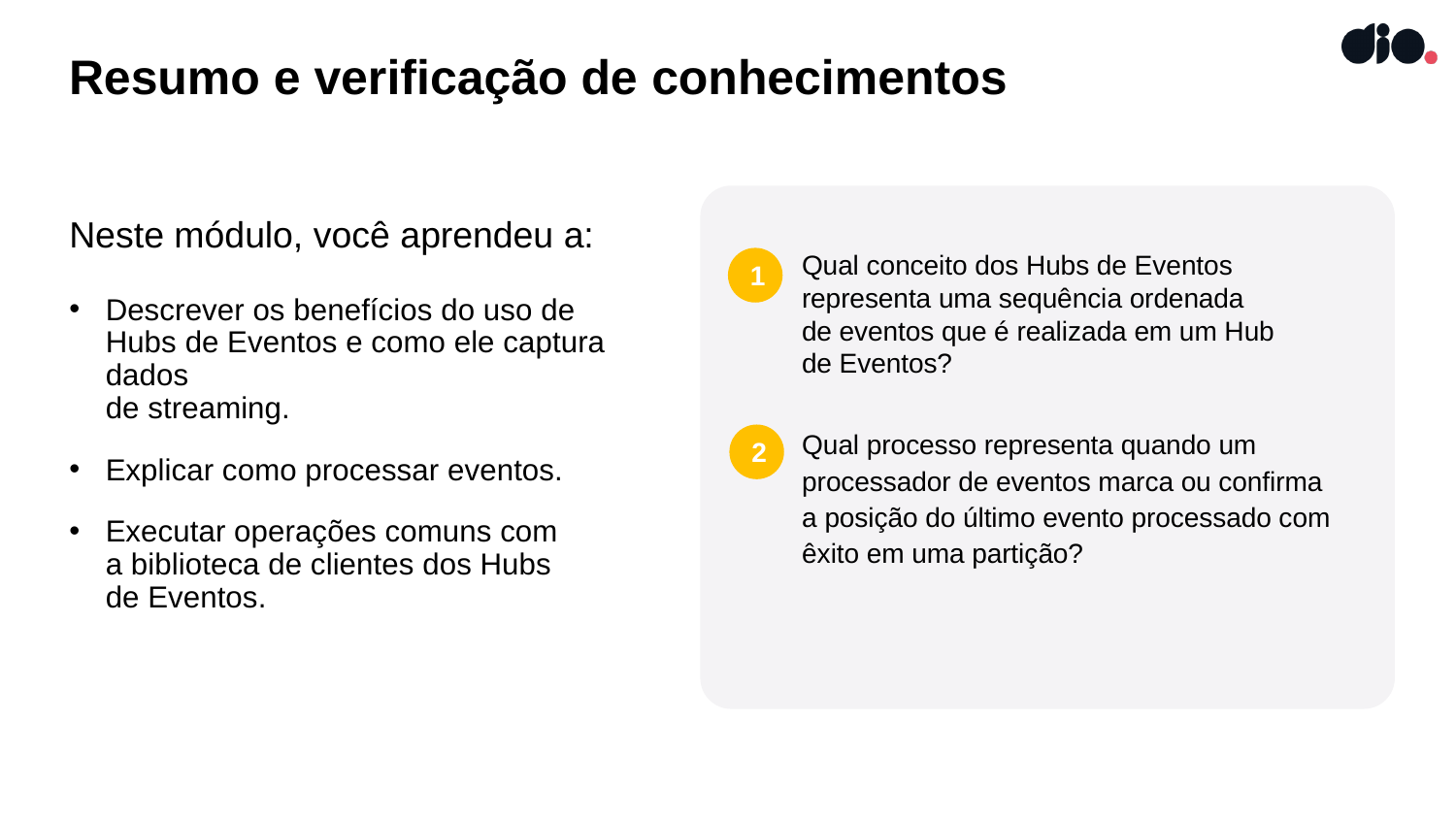

# Resumo e verificação de conhecimentos
Neste módulo, você aprendeu a:
Descrever os benefícios do uso de Hubs de Eventos e como ele captura dados
de streaming.
Explicar como processar eventos.
Executar operações comuns com
a biblioteca de clientes dos Hubs
de Eventos.
1
Qual conceito dos Hubs de Eventos representa uma sequência ordenada
de eventos que é realizada em um Hub de Eventos?
2
Qual processo representa quando um processador de eventos marca ou confirma
a posição do último evento processado com êxito em uma partição?